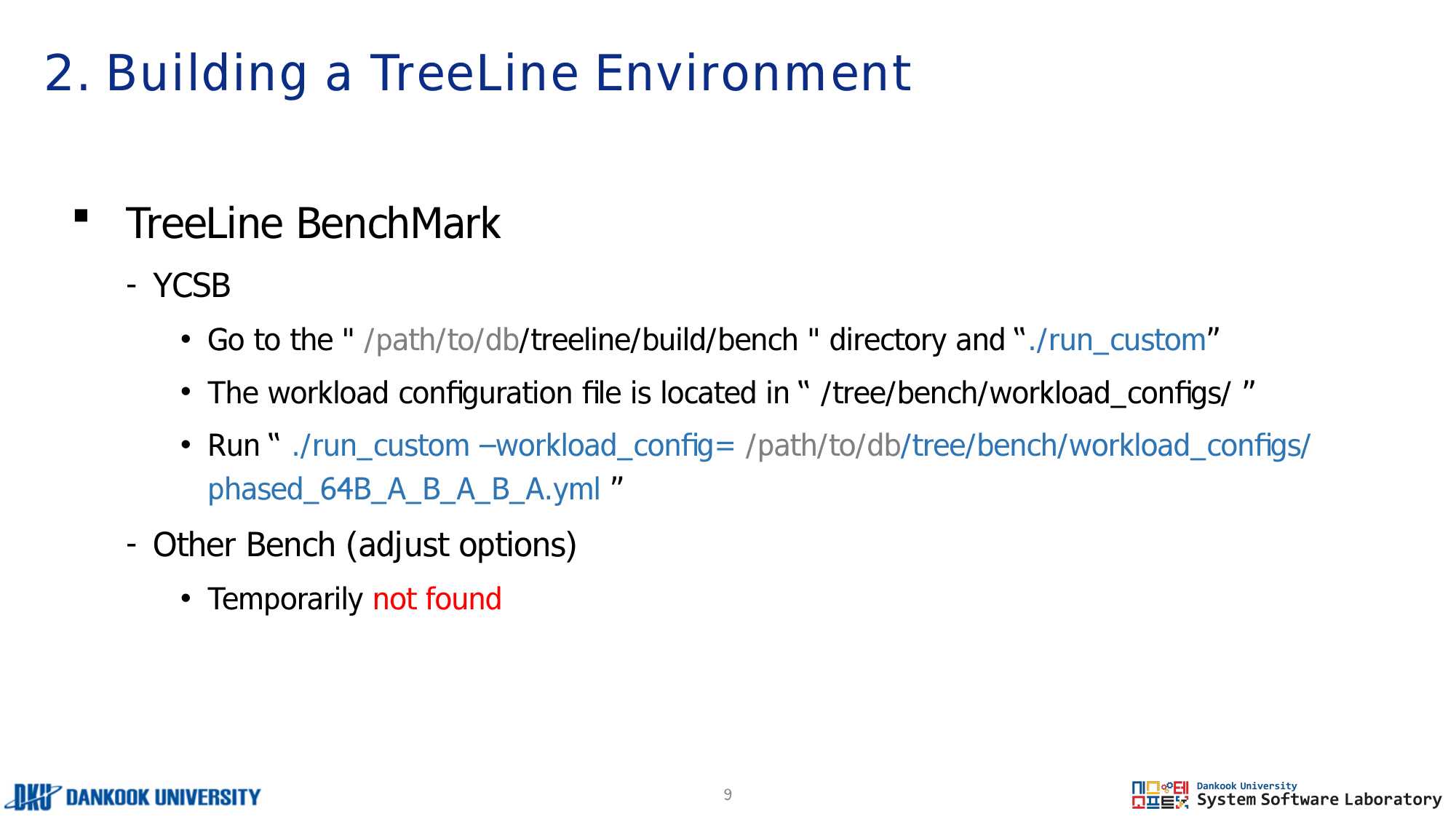

# 2. Building a TreeLine Environment
TreeLine BenchMark
YCSB
Go to the " /path/to/db/treeline/build/bench " directory and “./run_custom”
The workload configuration file is located in “ /tree/bench/workload_configs/ ”
Run “ ./run_custom –workload_config= /path/to/db/tree/bench/workload_configs/phased_64B_A_B_A_B_A.yml ”
Other Bench (adjust options)
Temporarily not found
9